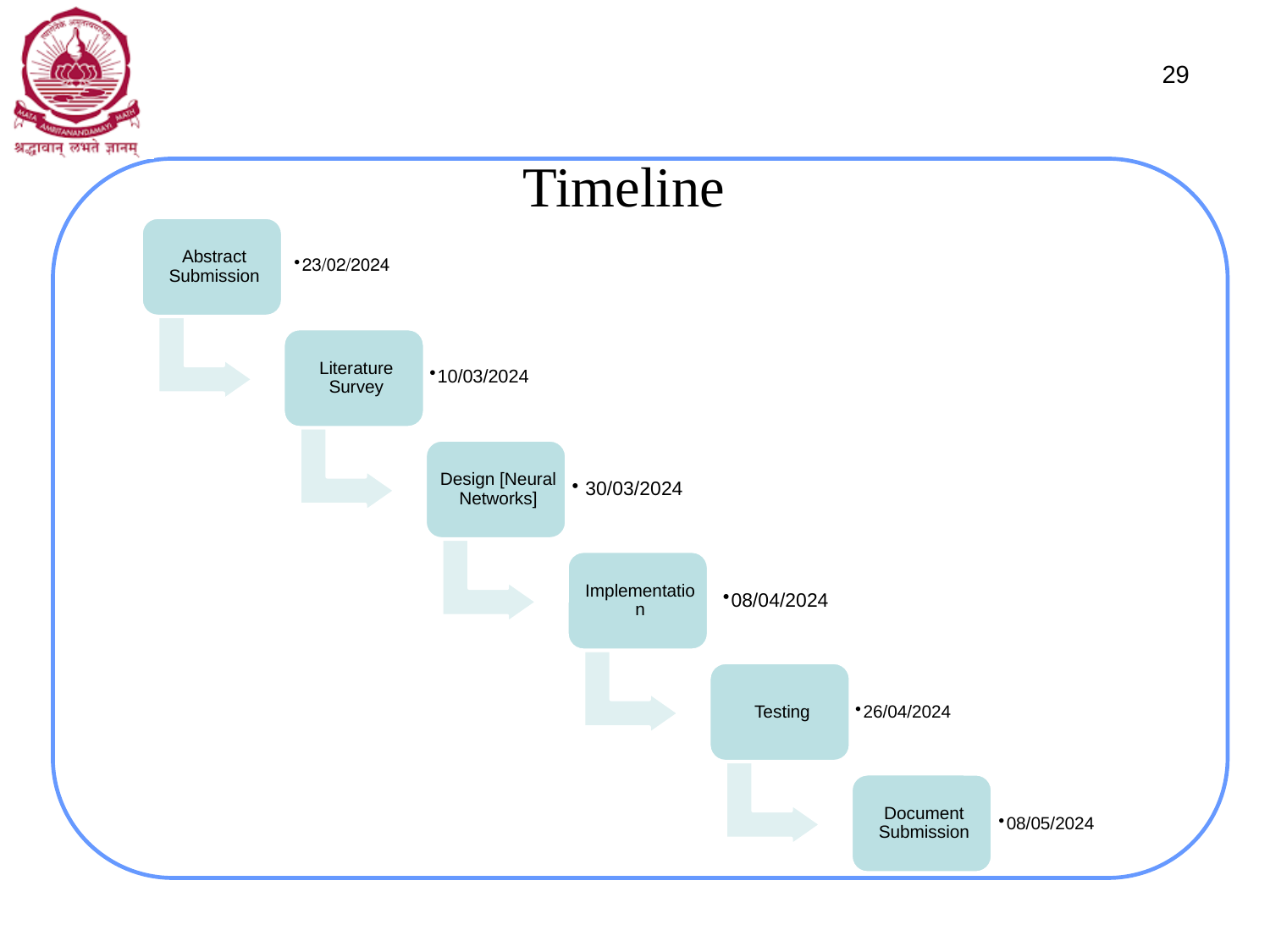

29
# Timeline
Abstract Submission
23/02/2024
Literature Survey
10/03/2024
Design [Neural Networks]
 30/03/2024
Implementation
08/04/2024
Testing
26/04/2024
Document Submission
08/05/2024